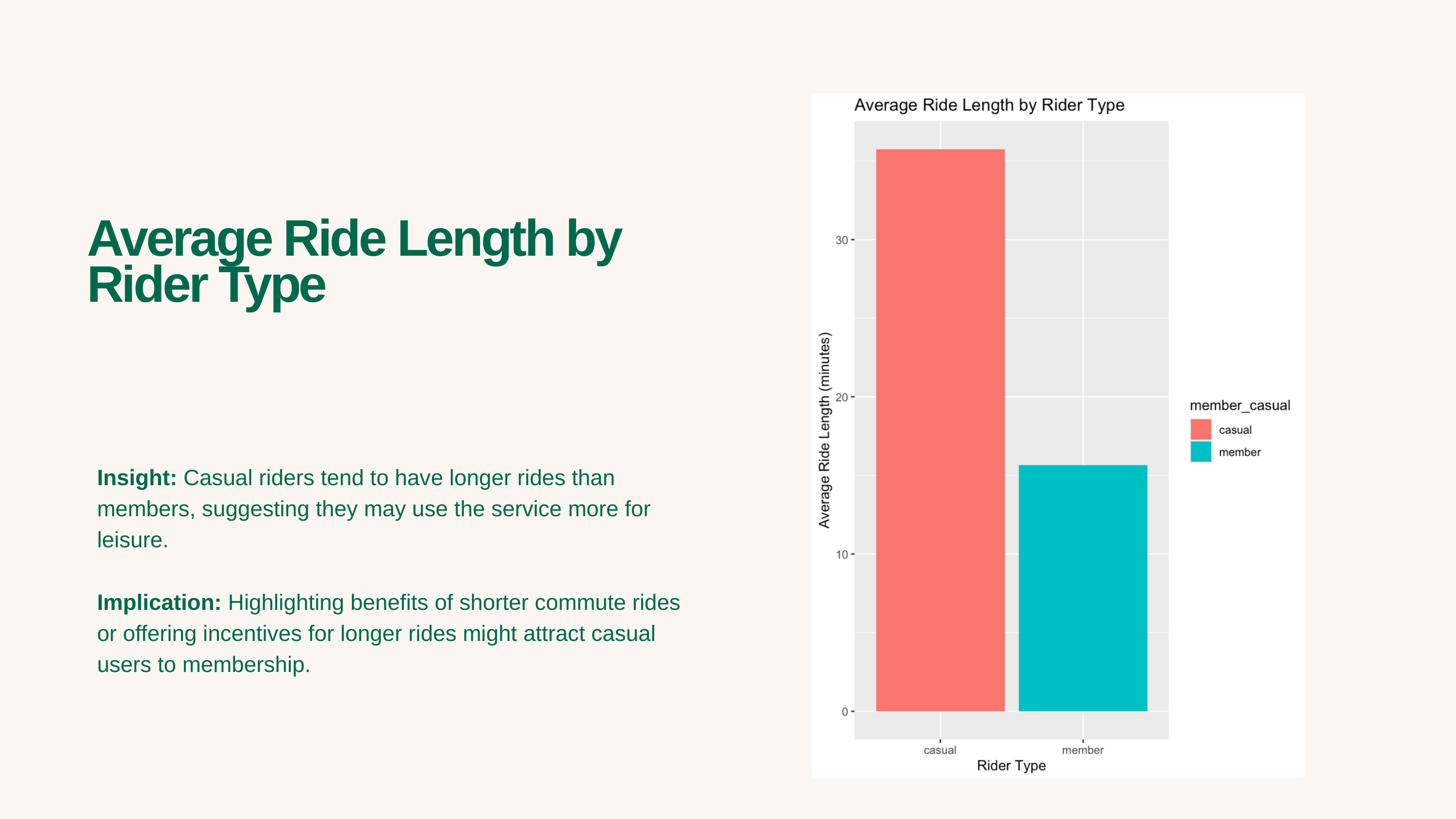

Average Ride Length by Rider Type

Insight: Casual riders tend to have longer rides than members, suggesting they may use the service more for leisure.

Implication: Highlighting benefits of shorter commute rides or offering incentives for longer rides might attract casual users to membership.